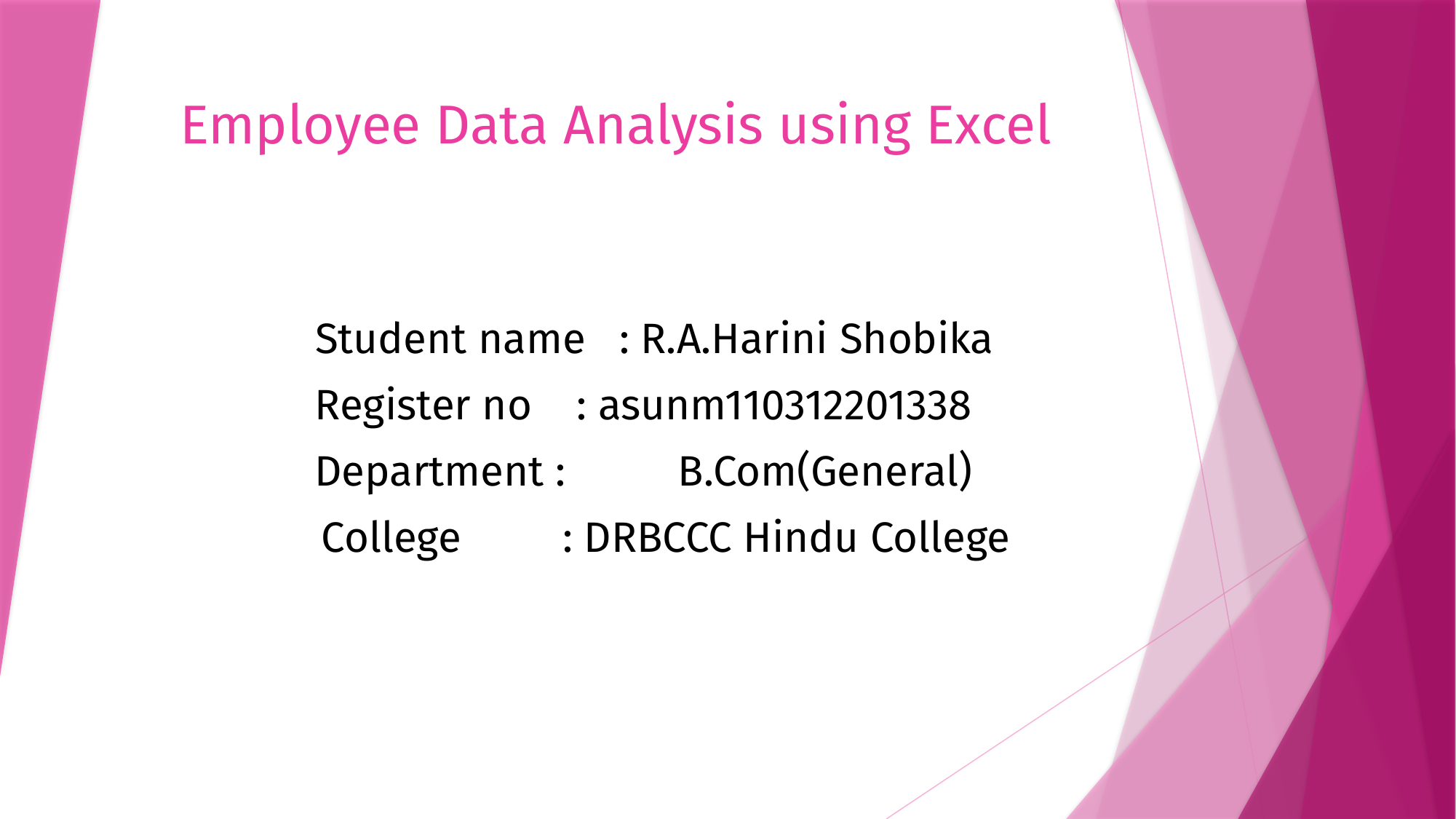

# Employee Data Analysis using Excel
  Student name   : R.A.Harini Shobika
Register no    : asunm110312201338
Department :          B.Com(General)
    College         : DRBCCC Hindu College